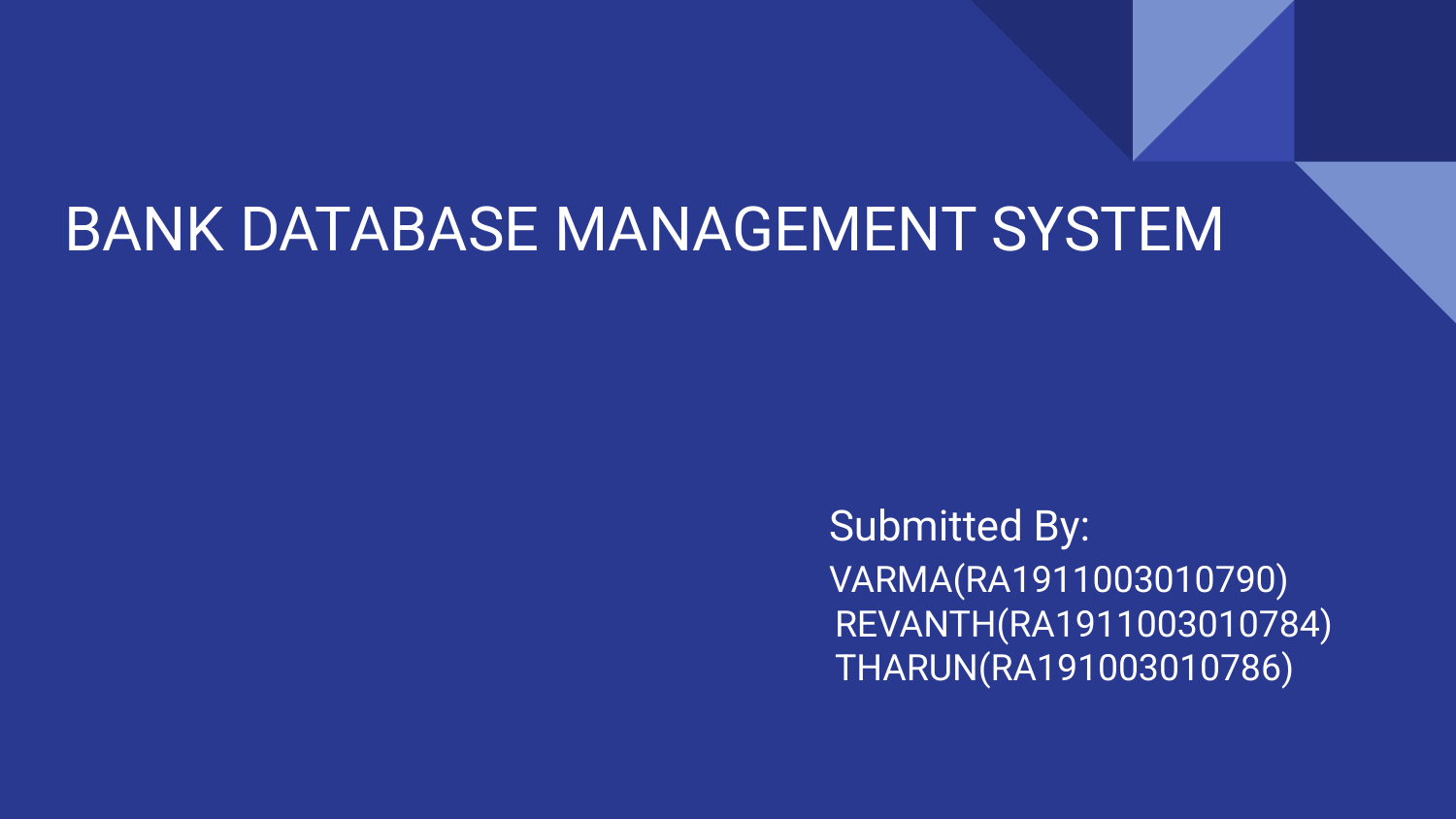

# BANK DATABASE MANAGEMENT SYSTEM
                                                                Submitted By:
                                                                VARMA(RA1911003010790)
                                                                           REVANTH(RA1911003010784)
                                                                           THARUN(RA191003010786)